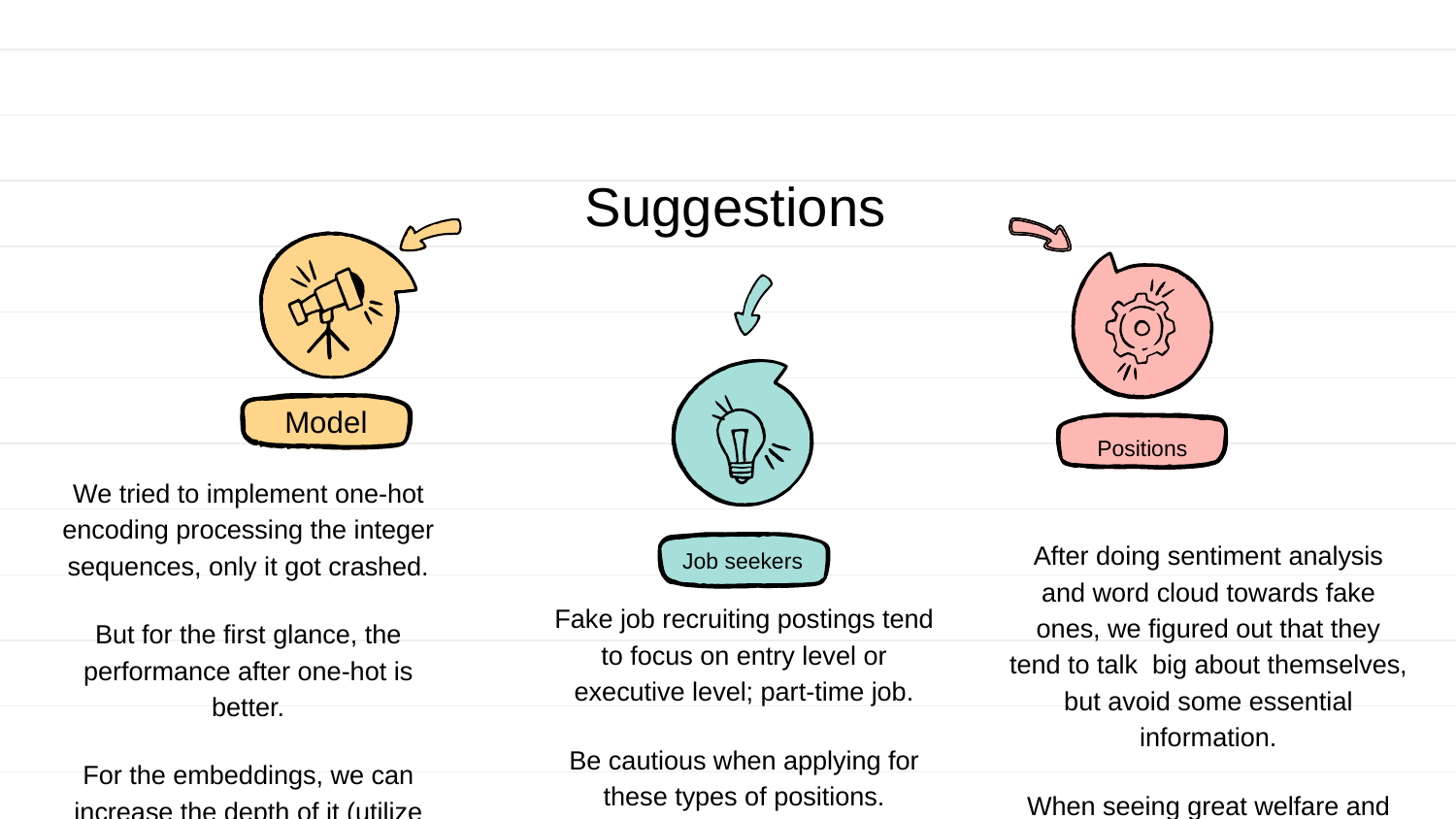

# Suggestions

Model

Positions
We tried to implement one-hot encoding processing the integer sequences, only it got crashed.
But for the first glance, the performance after one-hot is better.
For the embeddings, we can increase the depth of it (utilize more tokens).
After doing sentiment analysis and word cloud towards fake ones, we figured out that they tend to talk  big about themselves, but avoid some essential information.
When seeing great welfare and work environment, be cautious.

Job seekers
Fake job recruiting postings tend to focus on entry level or executive level; part-time job.
Be cautious when applying for these types of positions.